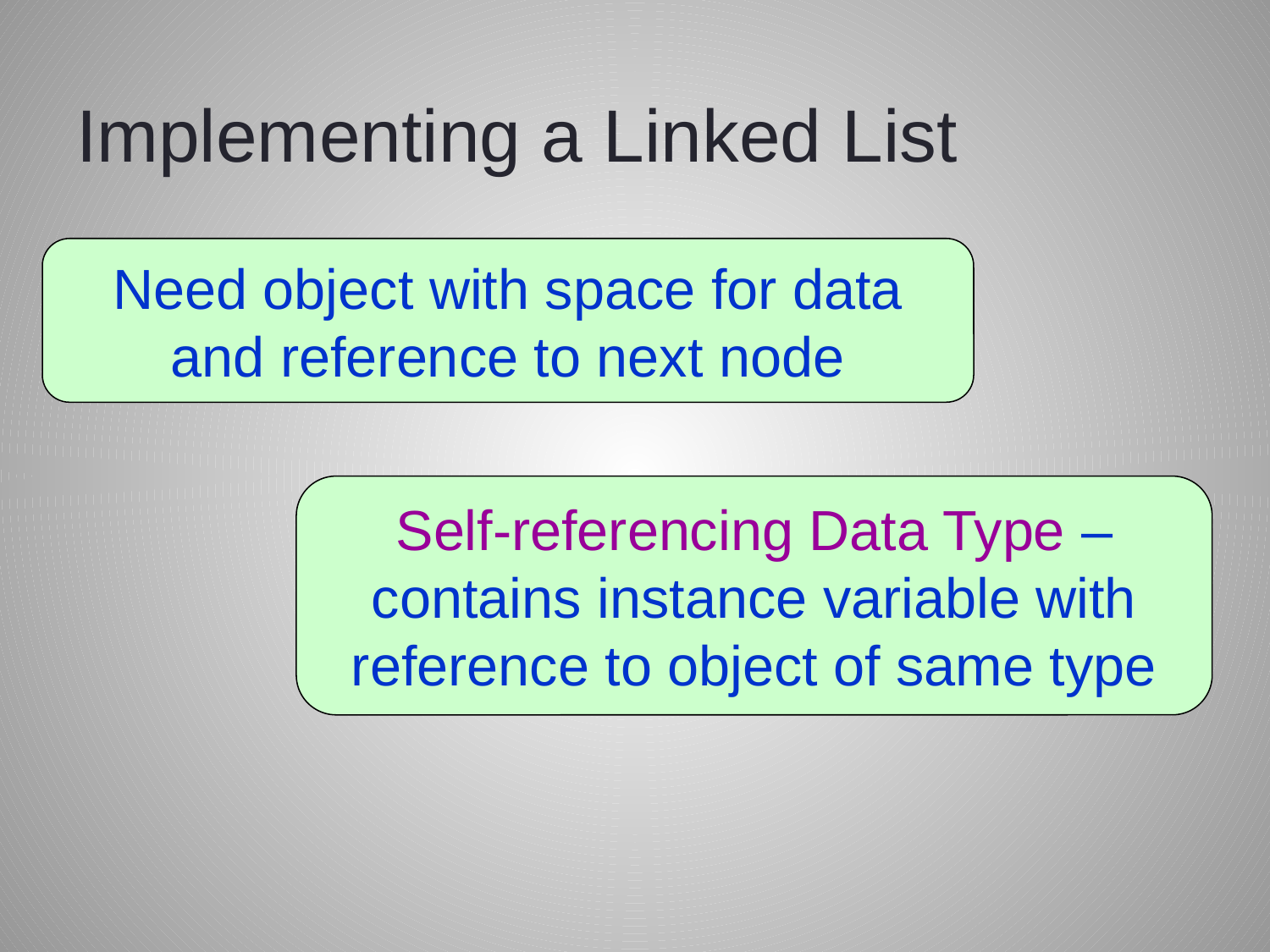

# Implementing a Linked List
Need object with space for data and reference to next node
Self-referencing Data Type – contains instance variable with reference to object of same type